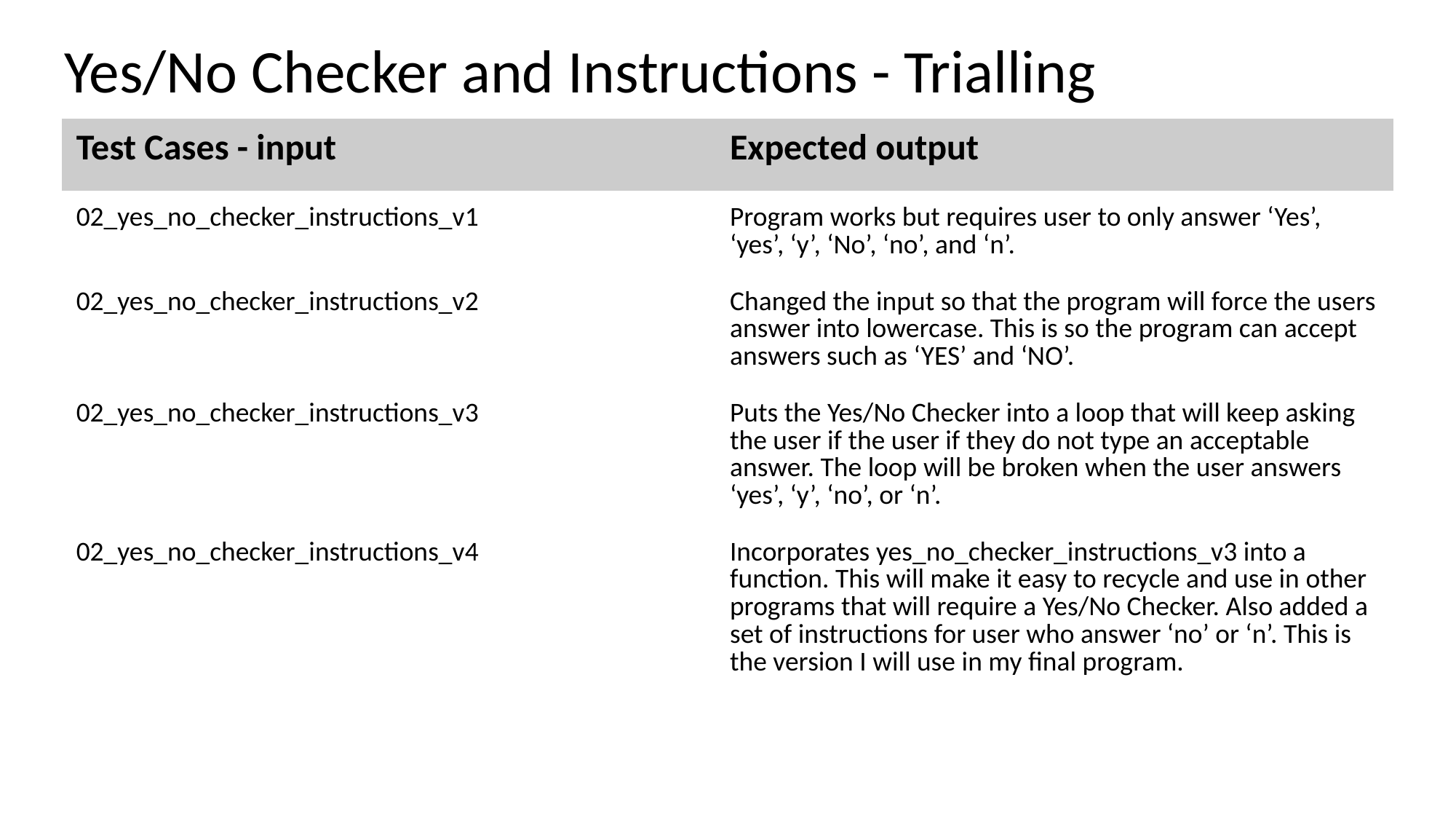

# Yes/No Checker and Instructions - Trialling
| Test Cases - input | Expected output |
| --- | --- |
| 02\_yes\_no\_checker\_instructions\_v1 | Program works but requires user to only answer ‘Yes’, ‘yes’, ‘y’, ‘No’, ‘no’, and ‘n’. |
| 02\_yes\_no\_checker\_instructions\_v2 | Changed the input so that the program will force the users answer into lowercase. This is so the program can accept answers such as ‘YES’ and ‘NO’. |
| 02\_yes\_no\_checker\_instructions\_v3 | Puts the Yes/No Checker into a loop that will keep asking the user if the user if they do not type an acceptable answer. The loop will be broken when the user answers ‘yes’, ‘y’, ‘no’, or ‘n’. |
| 02\_yes\_no\_checker\_instructions\_v4 | Incorporates yes\_no\_checker\_instructions\_v3 into a function. This will make it easy to recycle and use in other programs that will require a Yes/No Checker. Also added a set of instructions for user who answer ‘no’ or ‘n’. This is the version I will use in my final program. |